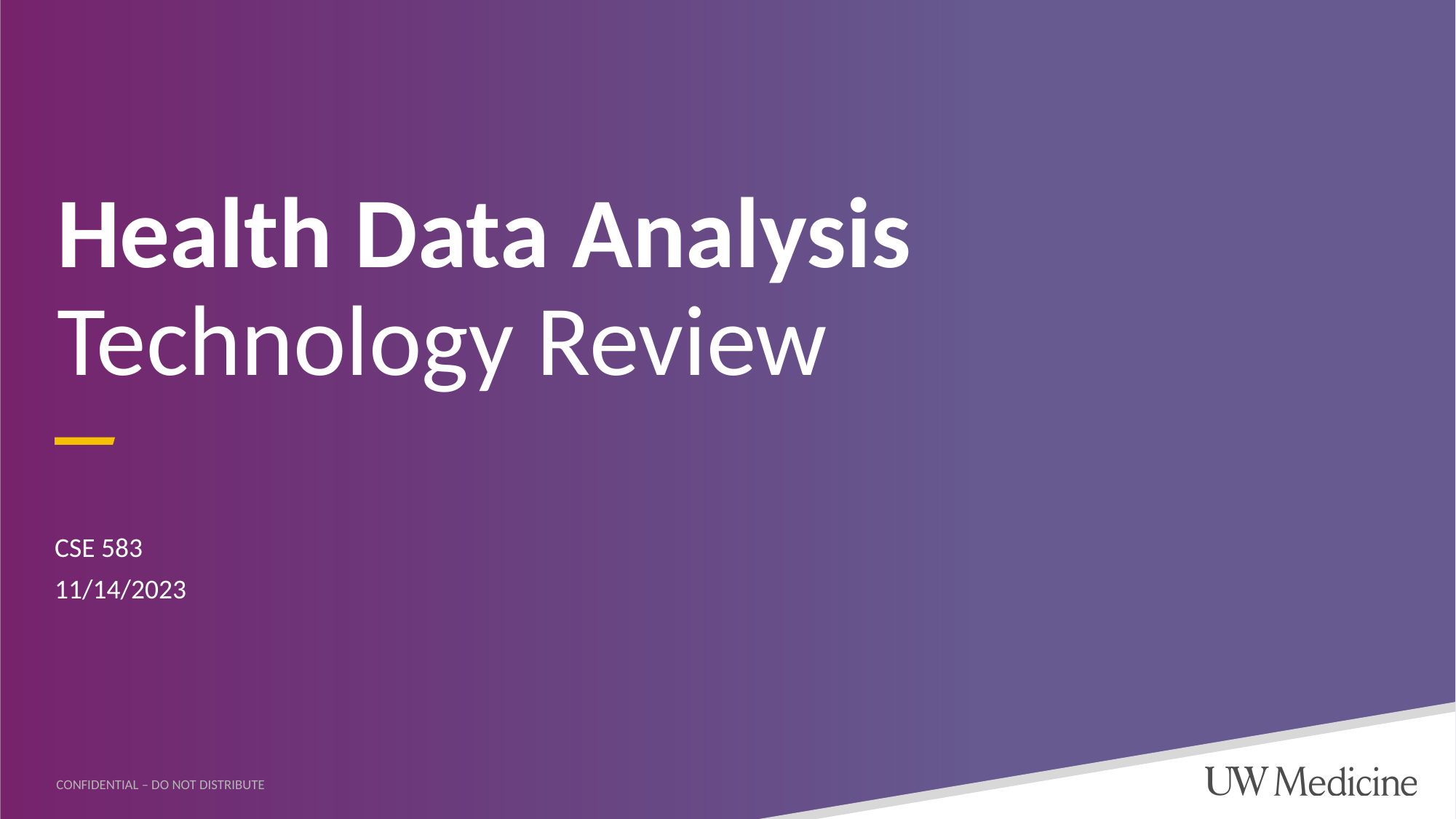

# Health Data Analysis
Technology Review
CSE 583
11/14/2023
CONFIDENTIAL – DO NOT DISTRIBUTE